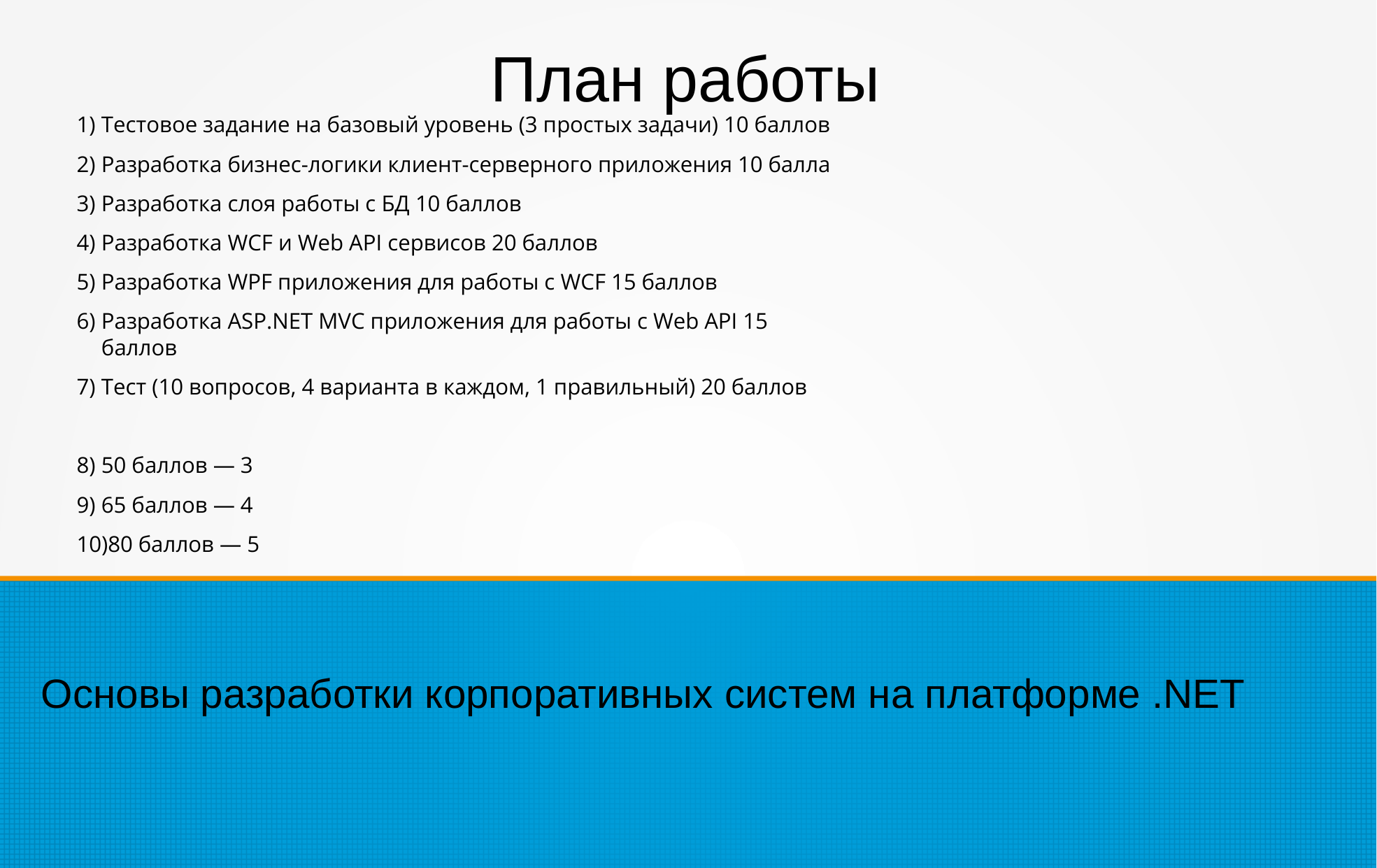

План работы
Тестовое задание на базовый уровень (3 простых задачи) 10 баллов
Разработка бизнес-логики клиент-серверного приложения 10 балла
Разработка слоя работы с БД 10 баллов
Разработка WCF и Web API сервисов 20 баллов
Разработка WPF приложения для работы с WCF 15 баллов
Разработка ASP.NET MVC приложения для работы с Web API 15 баллов
Тест (10 вопросов, 4 варианта в каждом, 1 правильный) 20 баллов

50 баллов — 3
65 баллов — 4
80 баллов — 5
Основы разработки корпоративных систем на платформе .NET